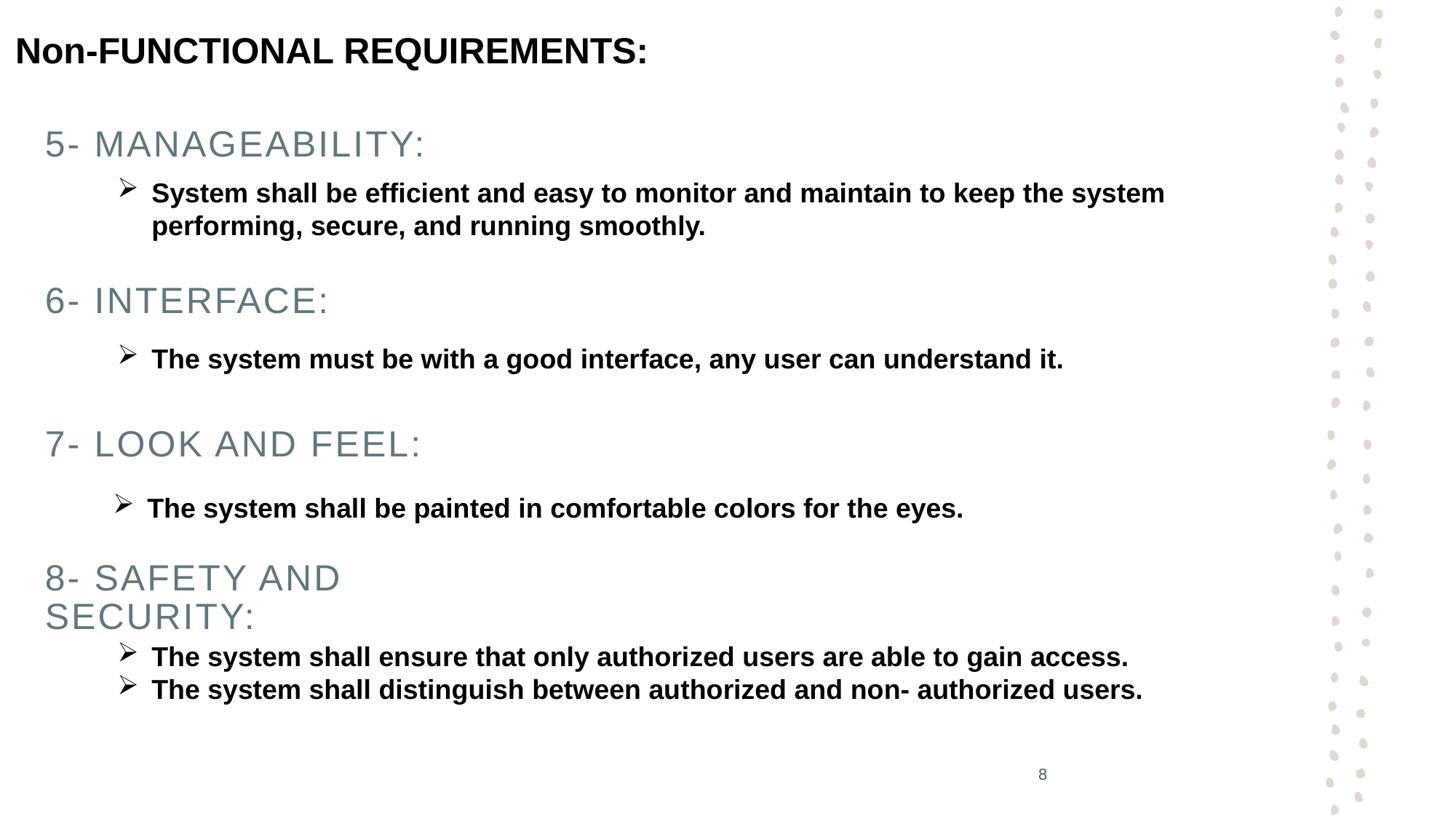

Non-FUNCTIONAL REQUIREMENTS:
5- Manageability:
System shall be efficient and easy to monitor and maintain to keep the system performing, secure, and running smoothly.
6- interface:
The system must be with a good interface, any user can understand it.
7- look and feel:
The system shall be painted in comfortable colors for the eyes.
8- Safety and Security:
The system shall ensure that only authorized users are able to gain access.
The system shall distinguish between authorized and non- authorized users.
8